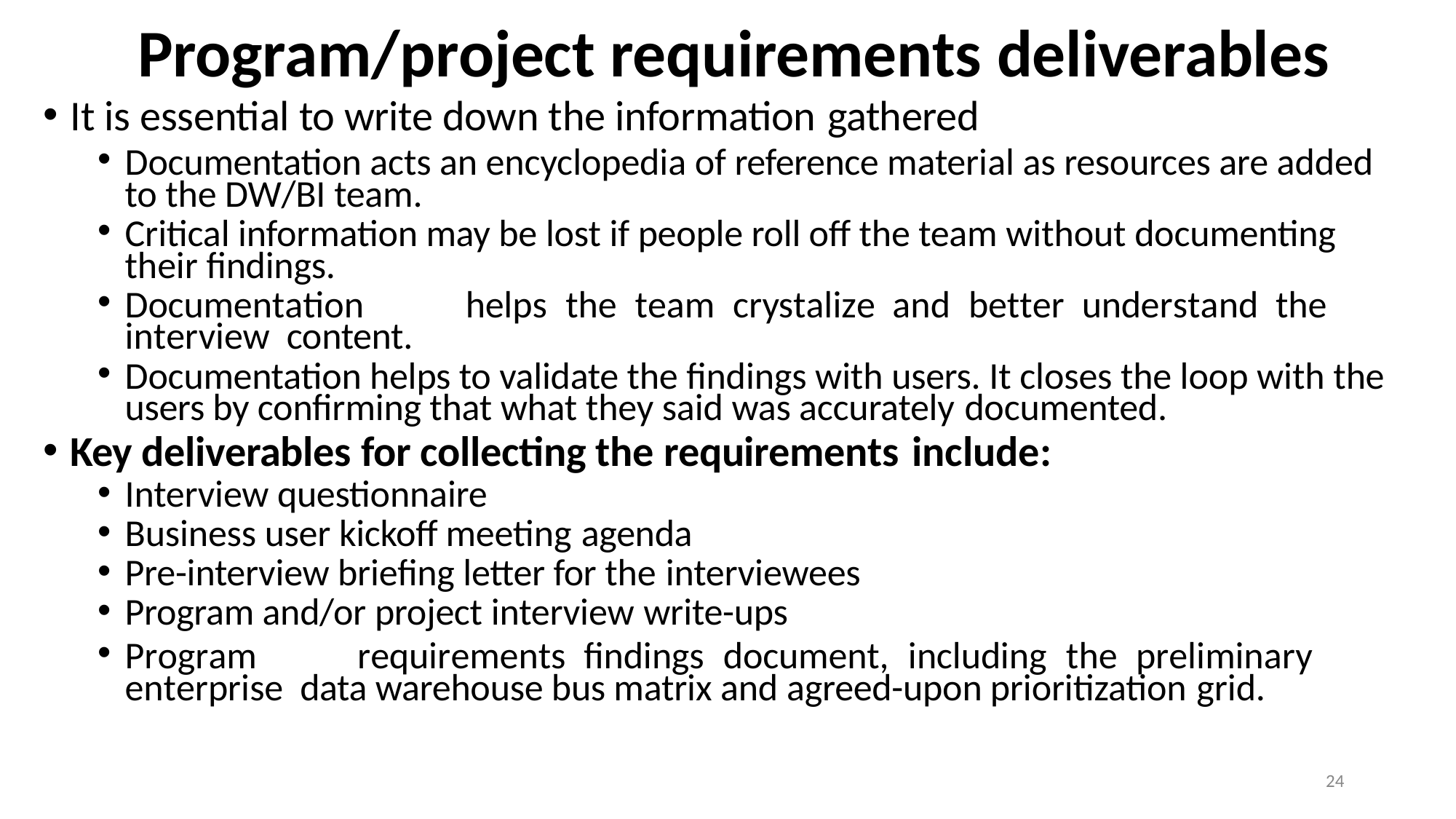

# Program/project requirements deliverables
It is essential to write down the information gathered
Documentation acts an encyclopedia of reference material as resources are added  to the DW/BI team.
Critical information may be lost if people roll off the team without documenting  their findings.
Documentation	helps	the	team	crystalize	and	better	understand	the	interview  content.
Documentation helps to validate the findings with users. It closes the loop with the  users by confirming that what they said was accurately documented.
Key deliverables for collecting the requirements include:
Interview questionnaire
Business user kickoff meeting agenda
Pre-interview briefing letter for the interviewees
Program and/or project interview write-ups
Program	requirements	findings	document,	including	the	preliminary	enterprise  data warehouse bus matrix and agreed-upon prioritization grid.
24